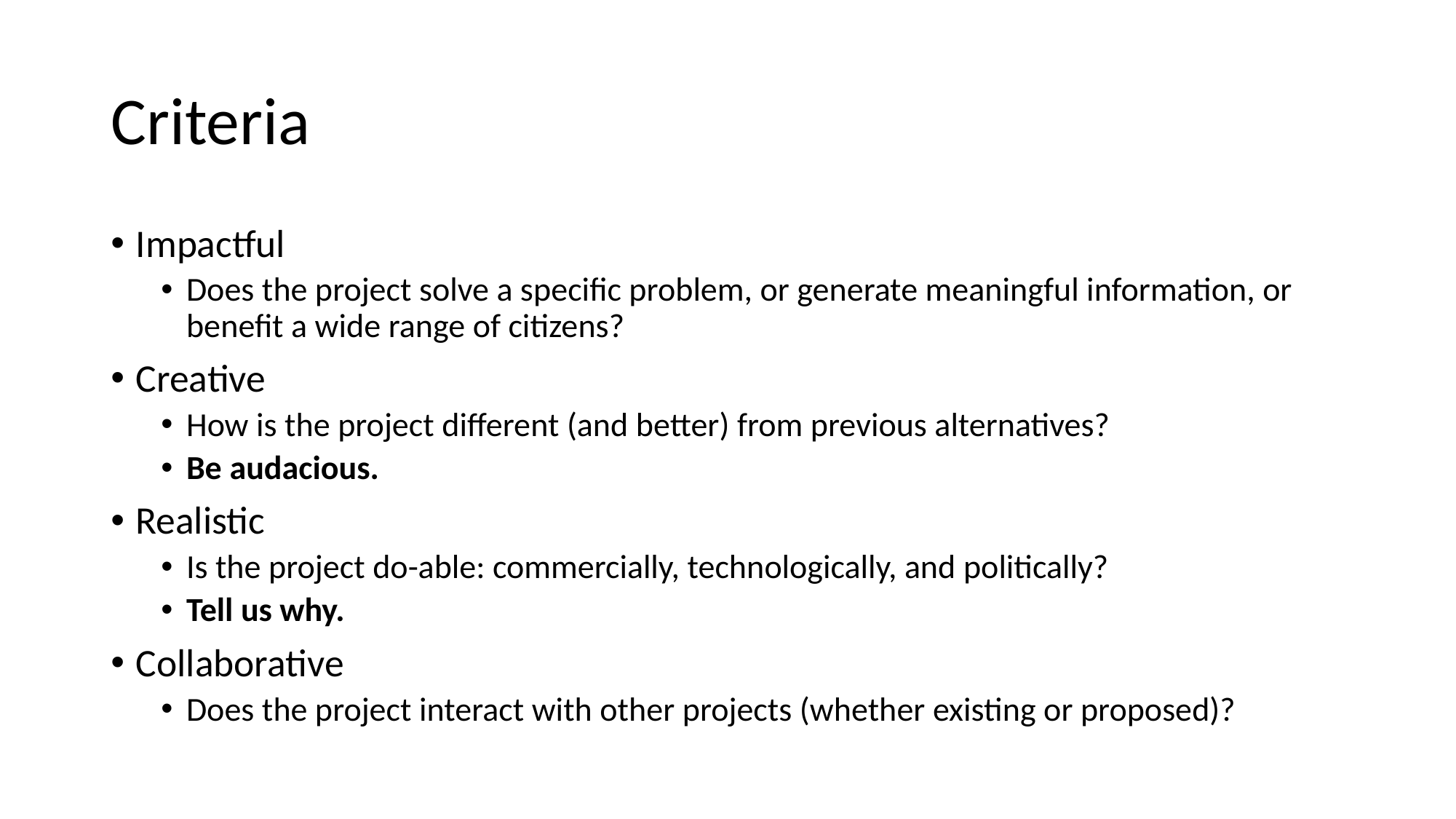

# Criteria
Impactful
Does the project solve a specific problem, or generate meaningful information, or benefit a wide range of citizens?
Creative
How is the project different (and better) from previous alternatives?
Be audacious.
Realistic
Is the project do-able: commercially, technologically, and politically?
Tell us why.
Collaborative
Does the project interact with other projects (whether existing or proposed)?